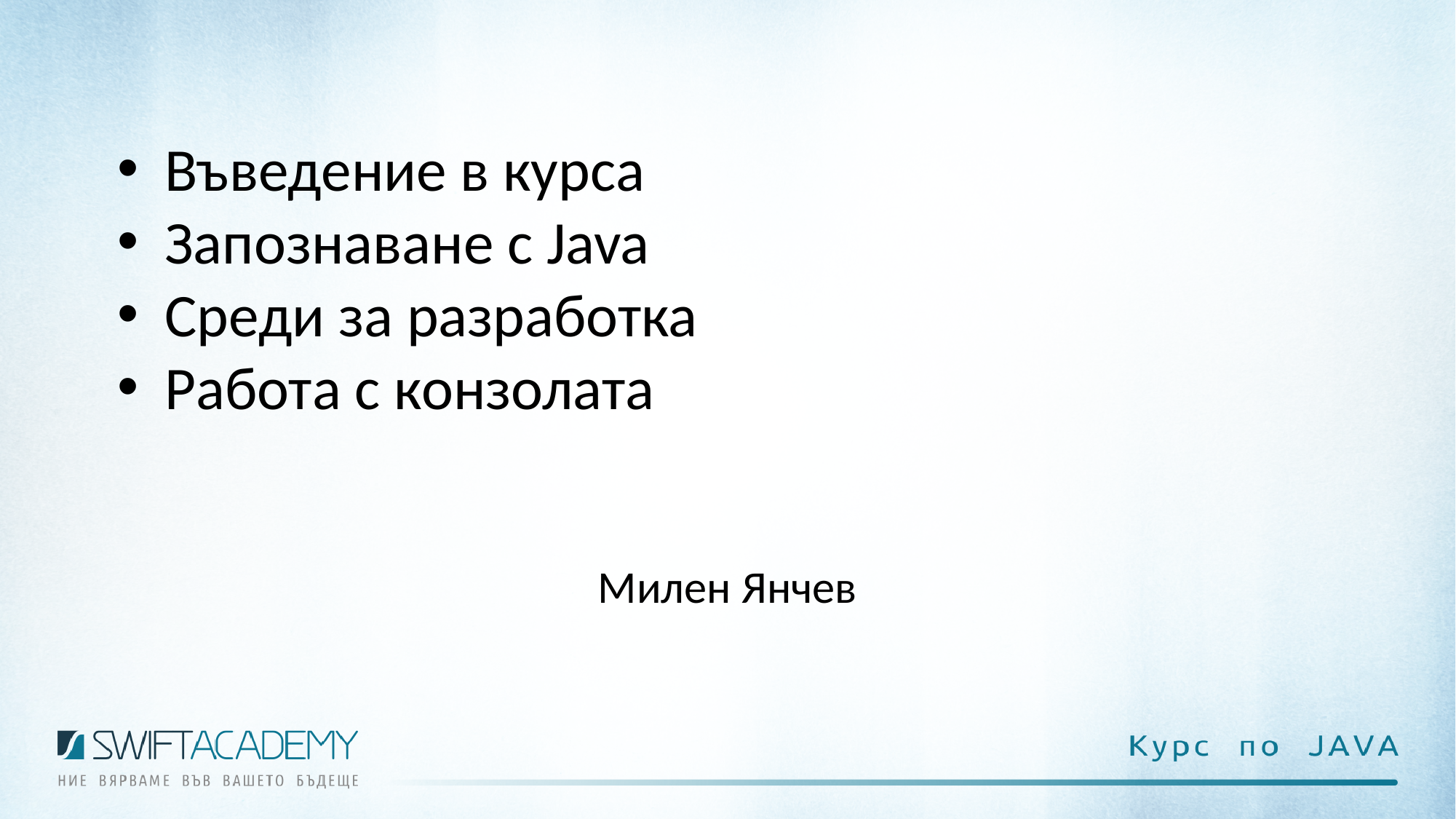

Въведение в курса
 Запознаване с Java
 Среди за разработка
 Работа с конзолата
Милен Янчев